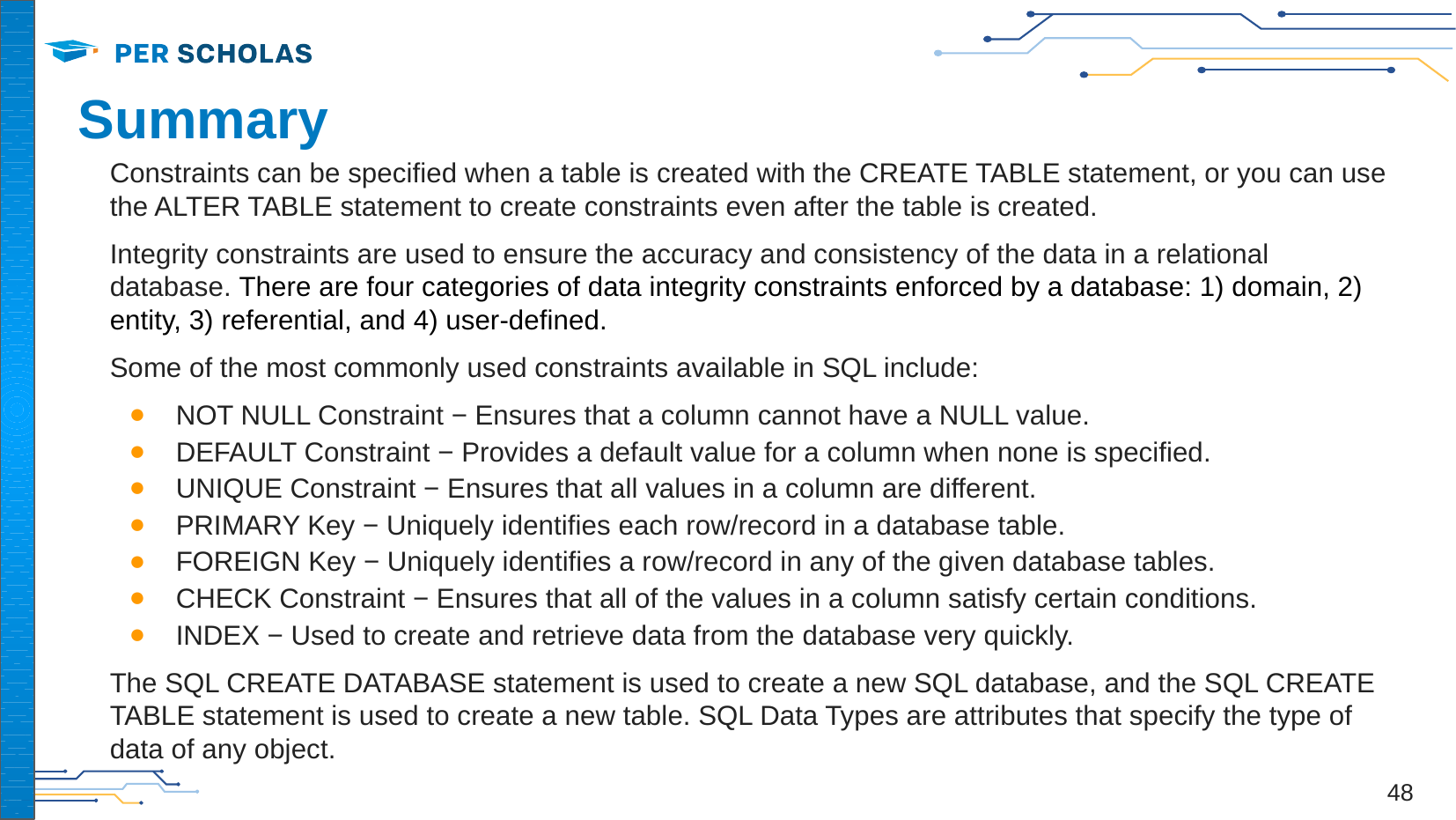

# Summary
Constraints can be specified when a table is created with the CREATE TABLE statement, or you can use the ALTER TABLE statement to create constraints even after the table is created.
Integrity constraints are used to ensure the accuracy and consistency of the data in a relational database. There are four categories of data integrity constraints enforced by a database: 1) domain, 2) entity, 3) referential, and 4) user-defined.
Some of the most commonly used constraints available in SQL include:
NOT NULL Constraint − Ensures that a column cannot have a NULL value.
DEFAULT Constraint − Provides a default value for a column when none is specified.
UNIQUE Constraint − Ensures that all values in a column are different.
PRIMARY Key − Uniquely identifies each row/record in a database table.
FOREIGN Key − Uniquely identifies a row/record in any of the given database tables.
CHECK Constraint − Ensures that all of the values in a column satisfy certain conditions.
INDEX − Used to create and retrieve data from the database very quickly.
The SQL CREATE DATABASE statement is used to create a new SQL database, and the SQL CREATE TABLE statement is used to create a new table. SQL Data Types are attributes that specify the type of data of any object.
48